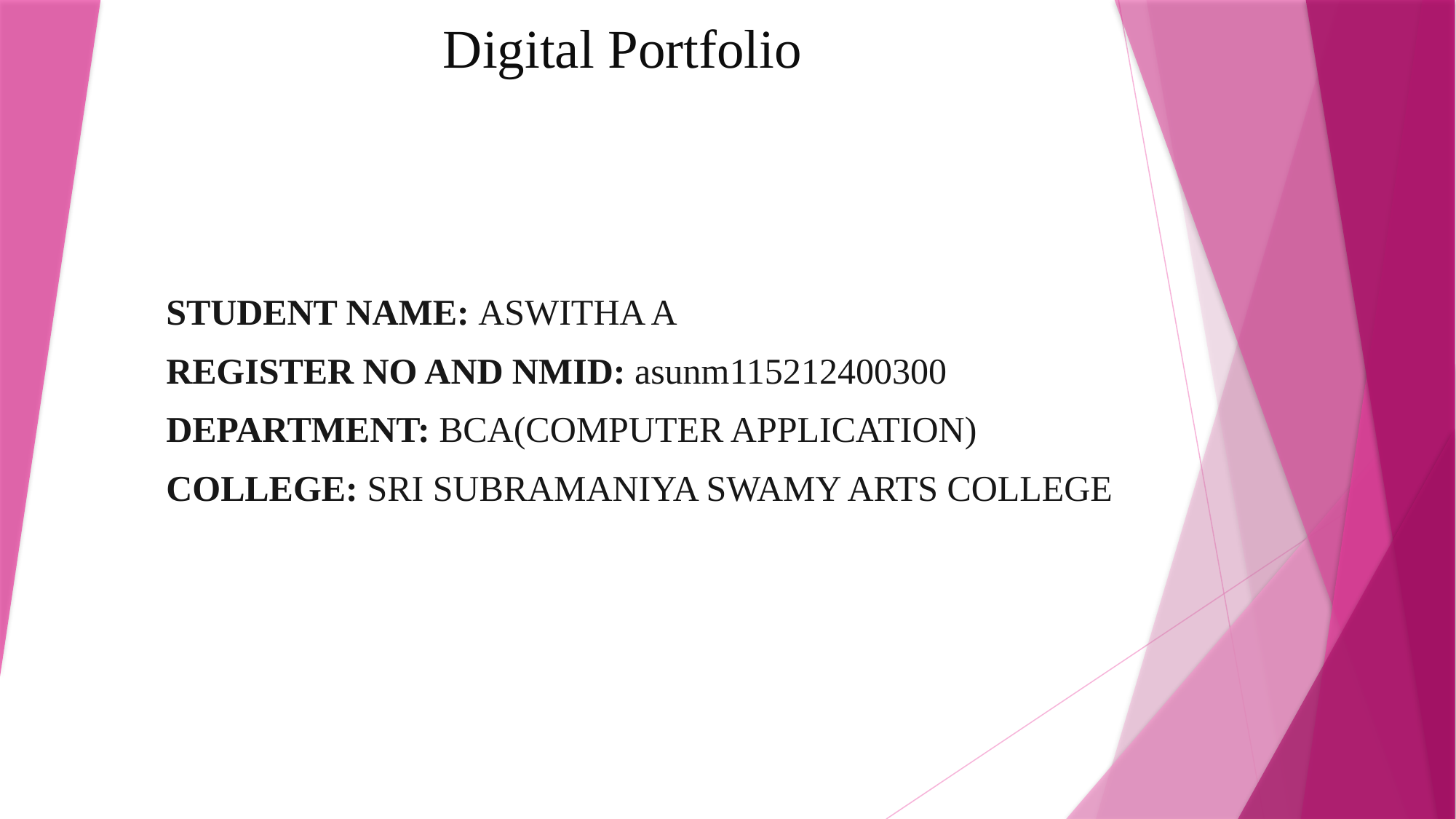

# Digital Portfolio

STUDENT NAME: ASWITHA A
REGISTER NO AND NMID: asunm115212400300
DEPARTMENT: BCA(COMPUTER APPLICATION)
COLLEGE: SRI SUBRAMANIYA SWAMY ARTS COLLEGE